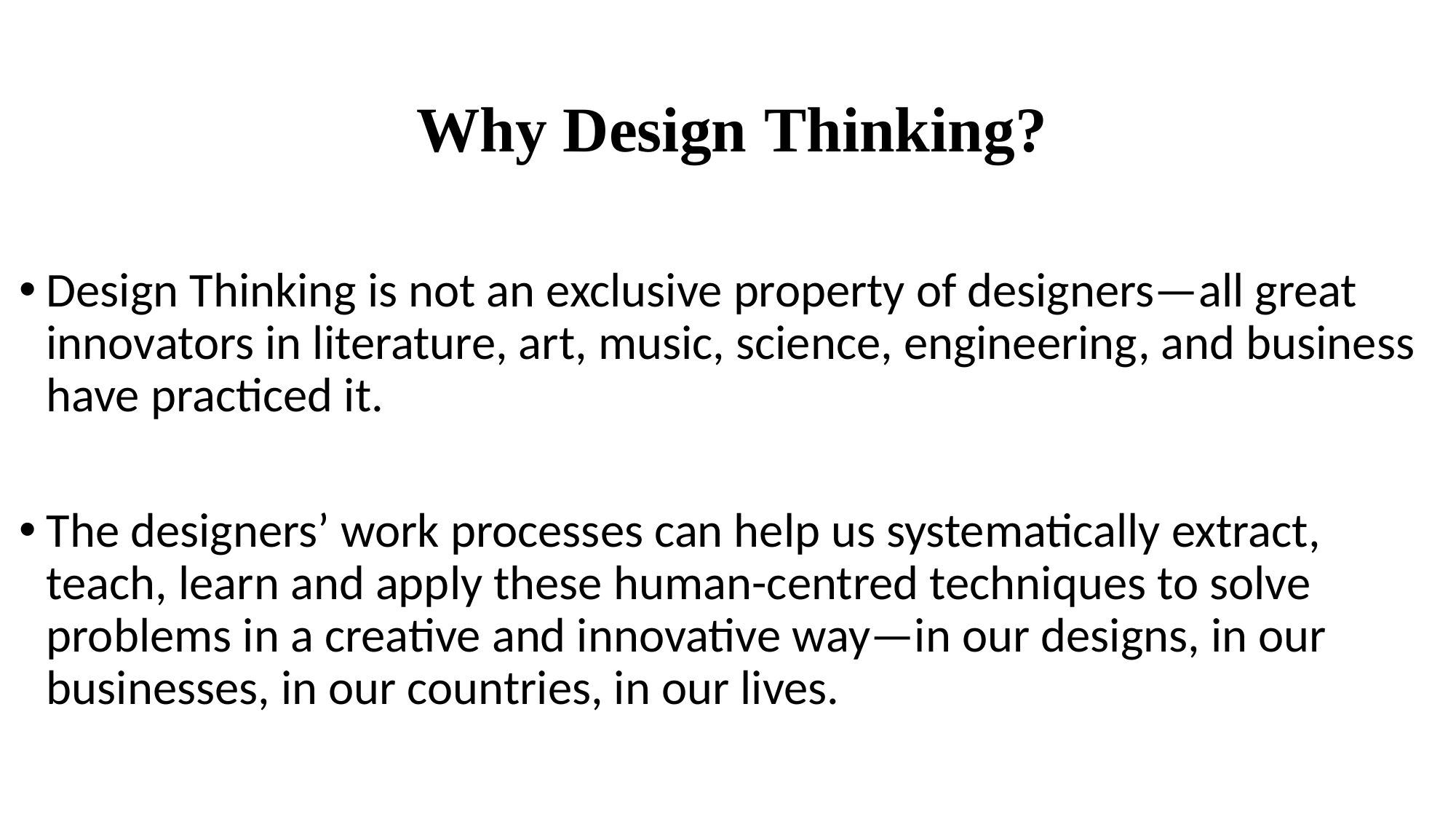

Why Design Thinking?

Design Thinking is not an exclusive property of designers—all great innovators in literature, art, music, science, engineering, and business have practiced it.

The designers’ work processes can help us systematically extract, teach, learn and apply these human-centred techniques to solve problems in a creative and innovative way—in our designs, in our businesses, in our countries, in our lives.